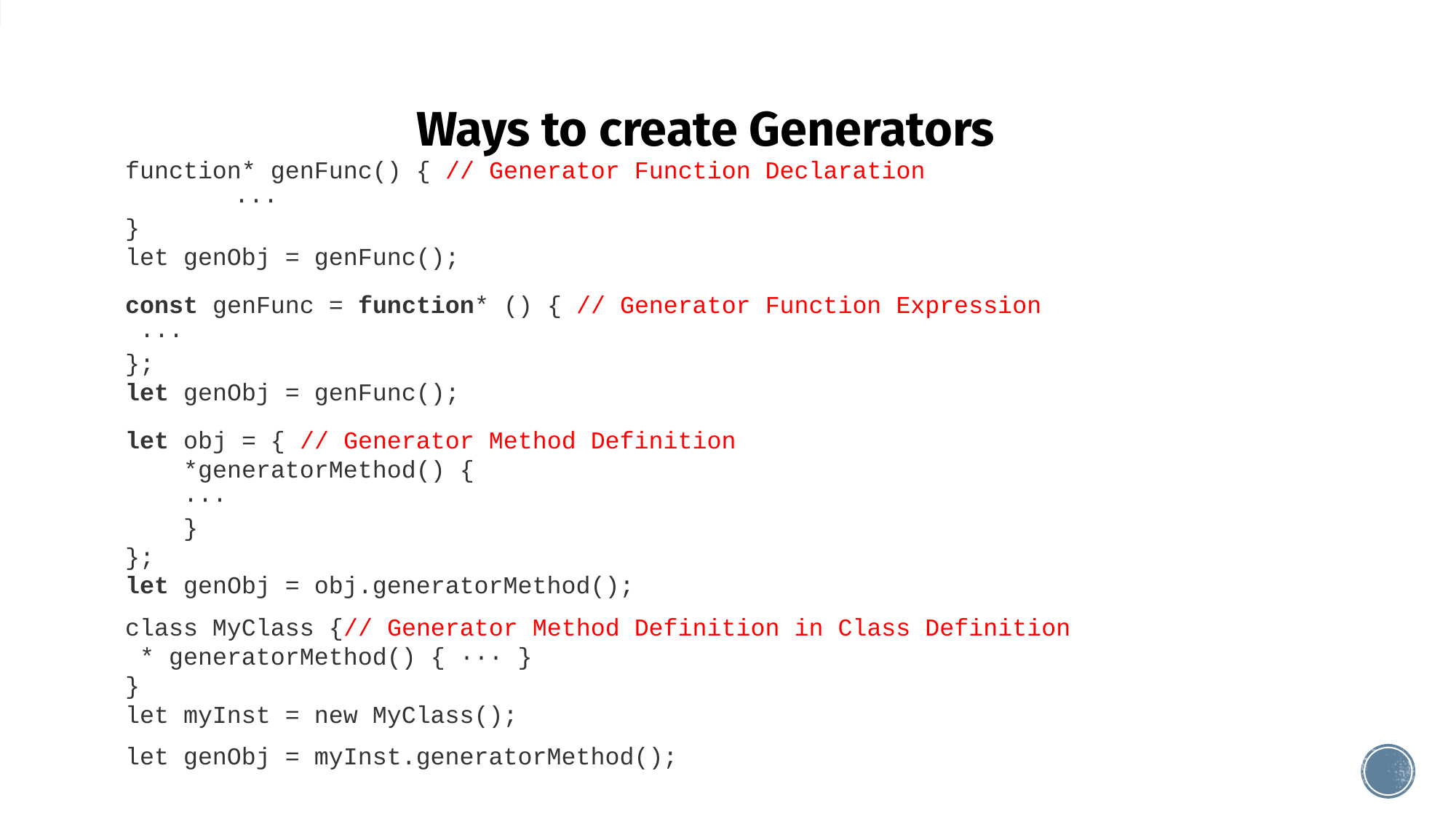

Ways to create Generators
function* genFunc() { // Generator Function Declaration
	···
}
let genObj = genFunc();

const genFunc = function* () { // Generator Function Expression
 ···
};
let genObj = genFunc();
let obj = { // Generator Method Definition
    *generatorMethod() {
    ···
    }
};
let genObj = obj.generatorMethod();
class MyClass {// Generator Method Definition in Class Definition
 * generatorMethod() { ··· }
}
let myInst = new MyClass();
let genObj = myInst.generatorMethod();